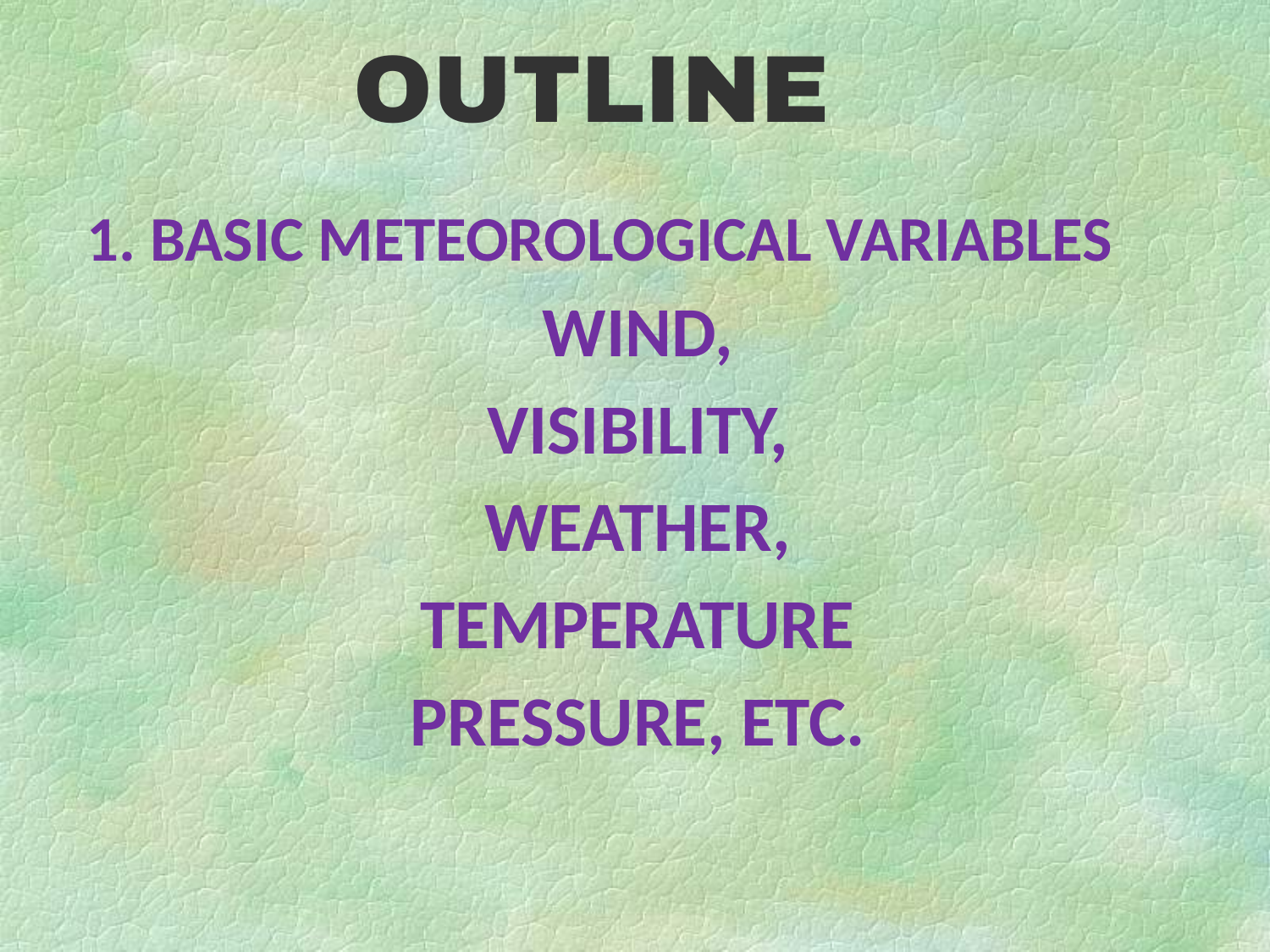

OUTLINE
 BASIC METEOROLOGICAL VARIABLES
WIND,
VISIBILITY,
WEATHER,
TEMPERATURE
PRESSURE, ETC.